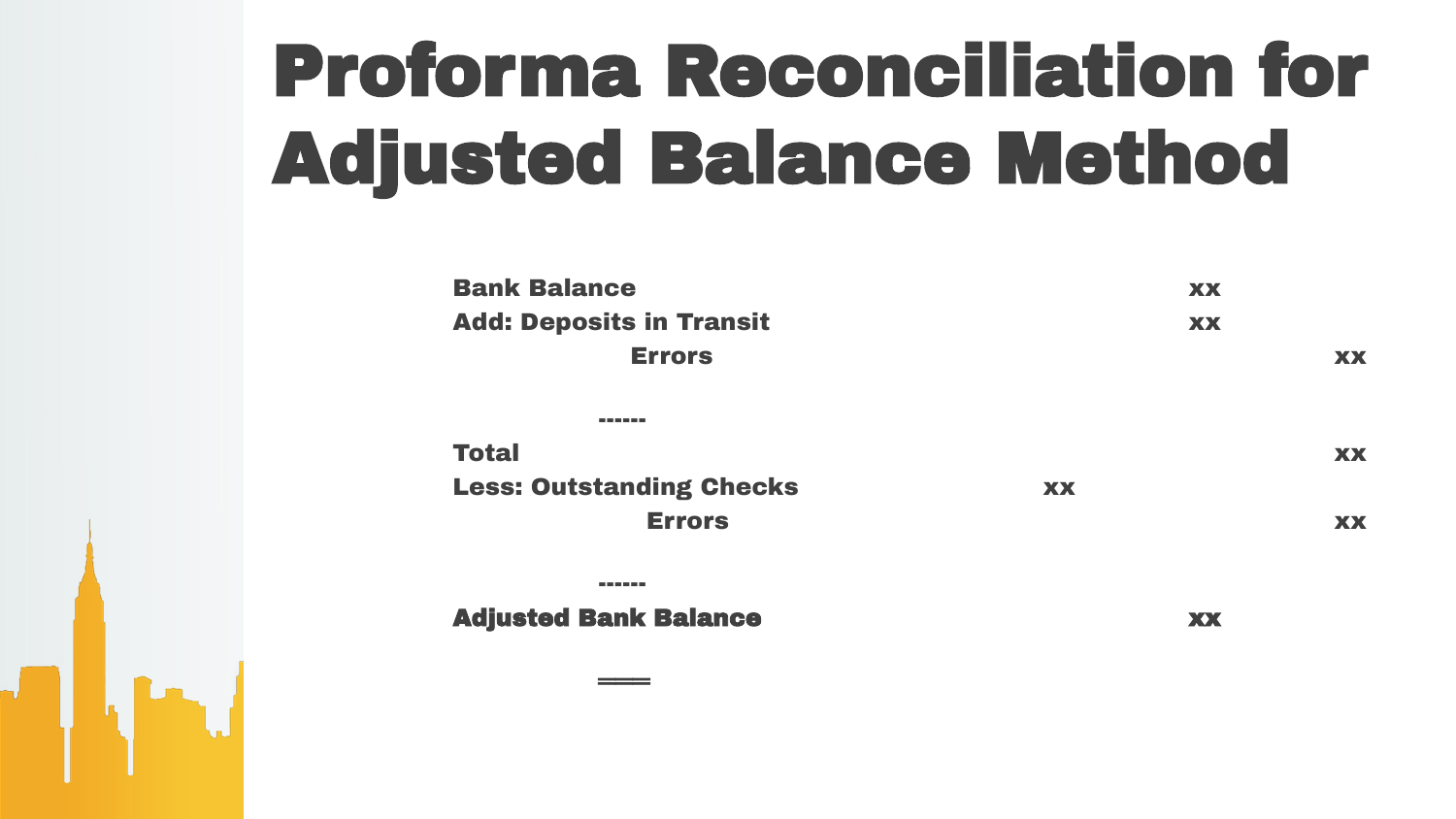

# Proforma Reconciliation for Adjusted Balance Method
Bank Balance				 xx
Add: Deposits in Transit			 xx
	    Errors					 xx
							------
Total						 xx
Less: Outstanding Checks		 xx
	      Errors					 xx
							------
Adjusted Bank Balance			 xx
							═══